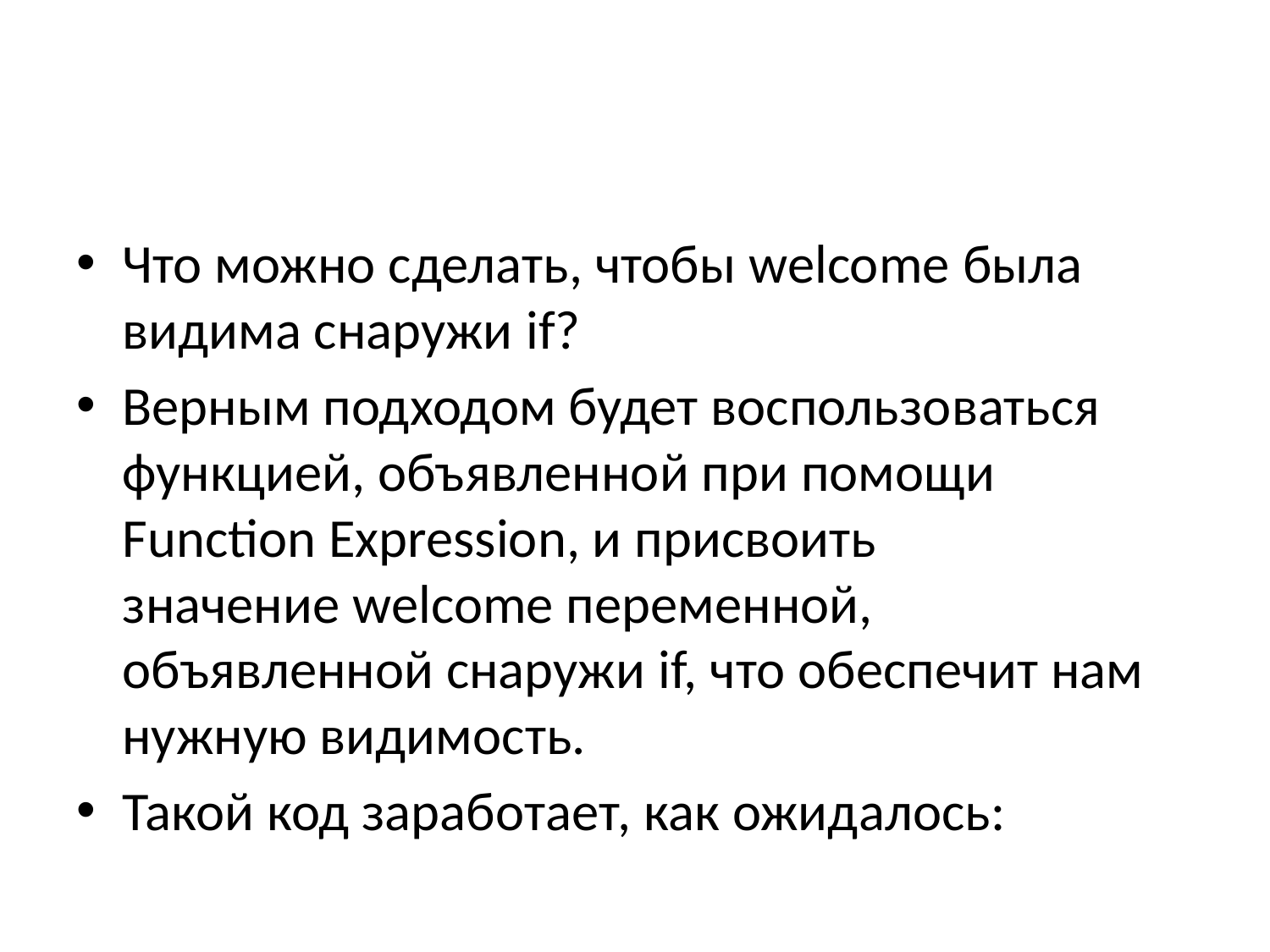

#
Что можно сделать, чтобы welcome была видима снаружи if?
Верным подходом будет воспользоваться функцией, объявленной при помощи Function Expression, и присвоить значение welcome переменной, объявленной снаружи if, что обеспечит нам нужную видимость.
Такой код заработает, как ожидалось: